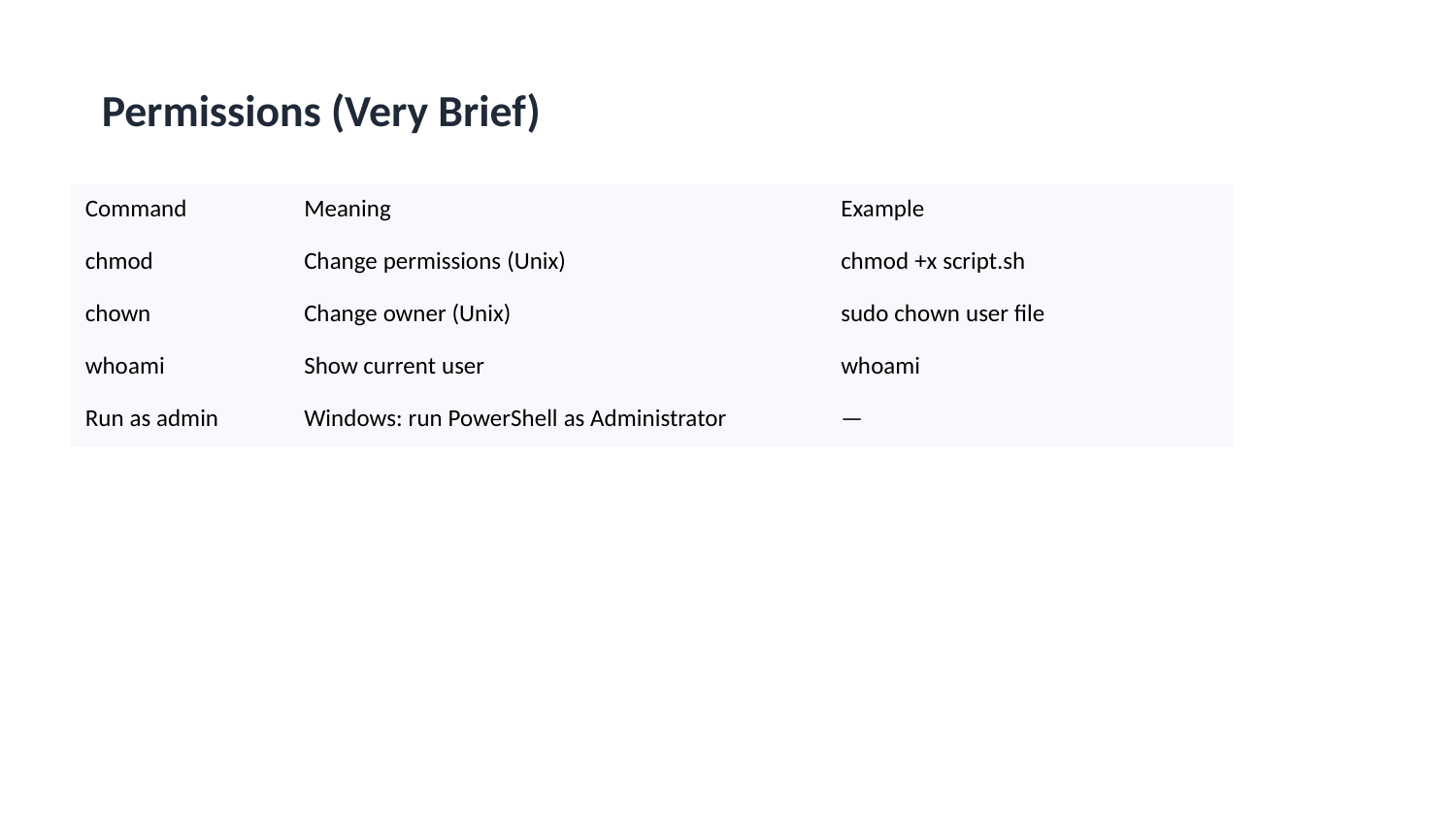

Permissions (Very Brief)
| Command | Meaning | Example |
| --- | --- | --- |
| chmod | Change permissions (Unix) | chmod +x script.sh |
| chown | Change owner (Unix) | sudo chown user file |
| whoami | Show current user | whoami |
| Run as admin | Windows: run PowerShell as Administrator | — |